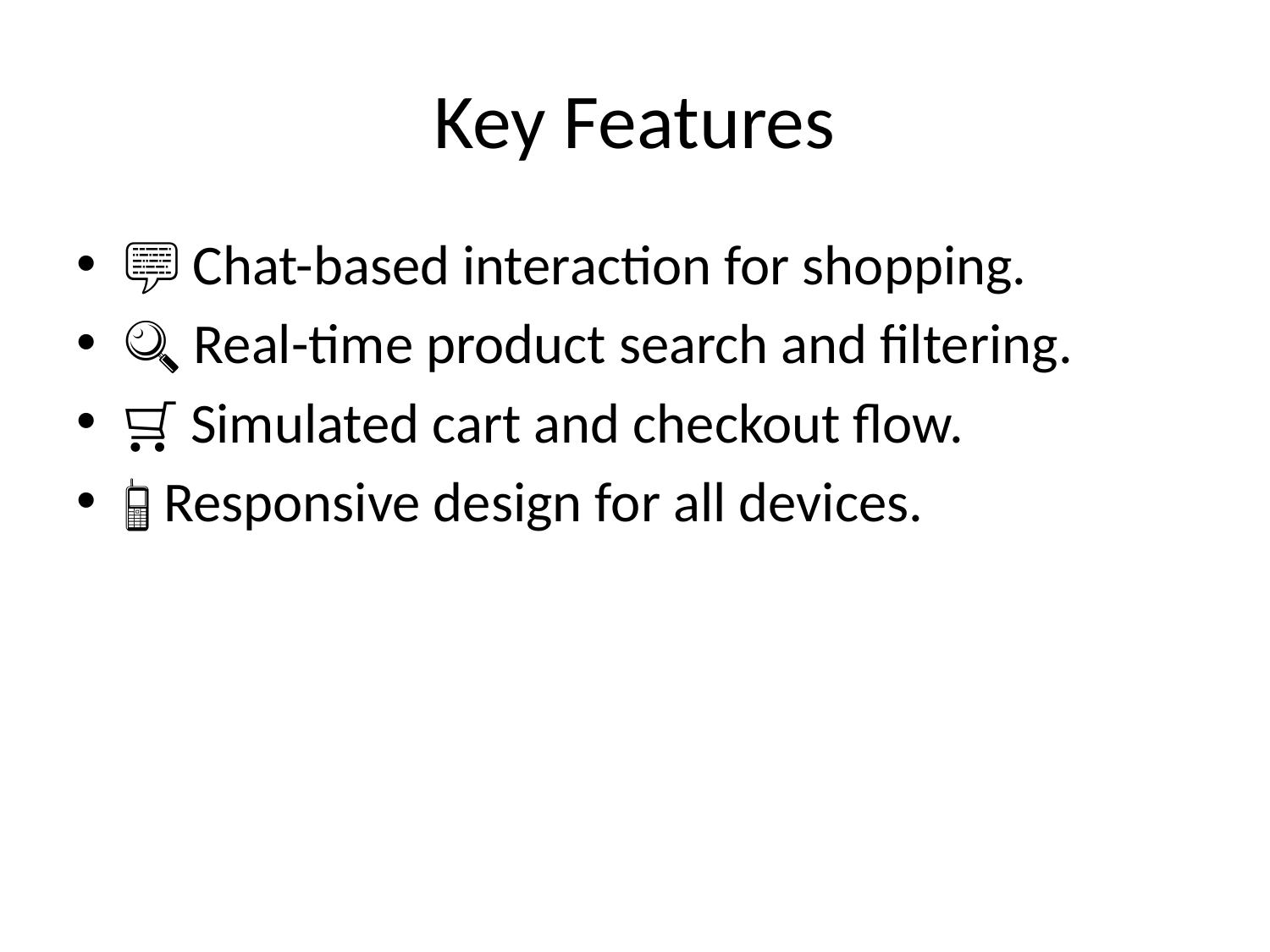

# Key Features
💬 Chat-based interaction for shopping.
🔍 Real-time product search and filtering.
🛒 Simulated cart and checkout flow.
📱 Responsive design for all devices.